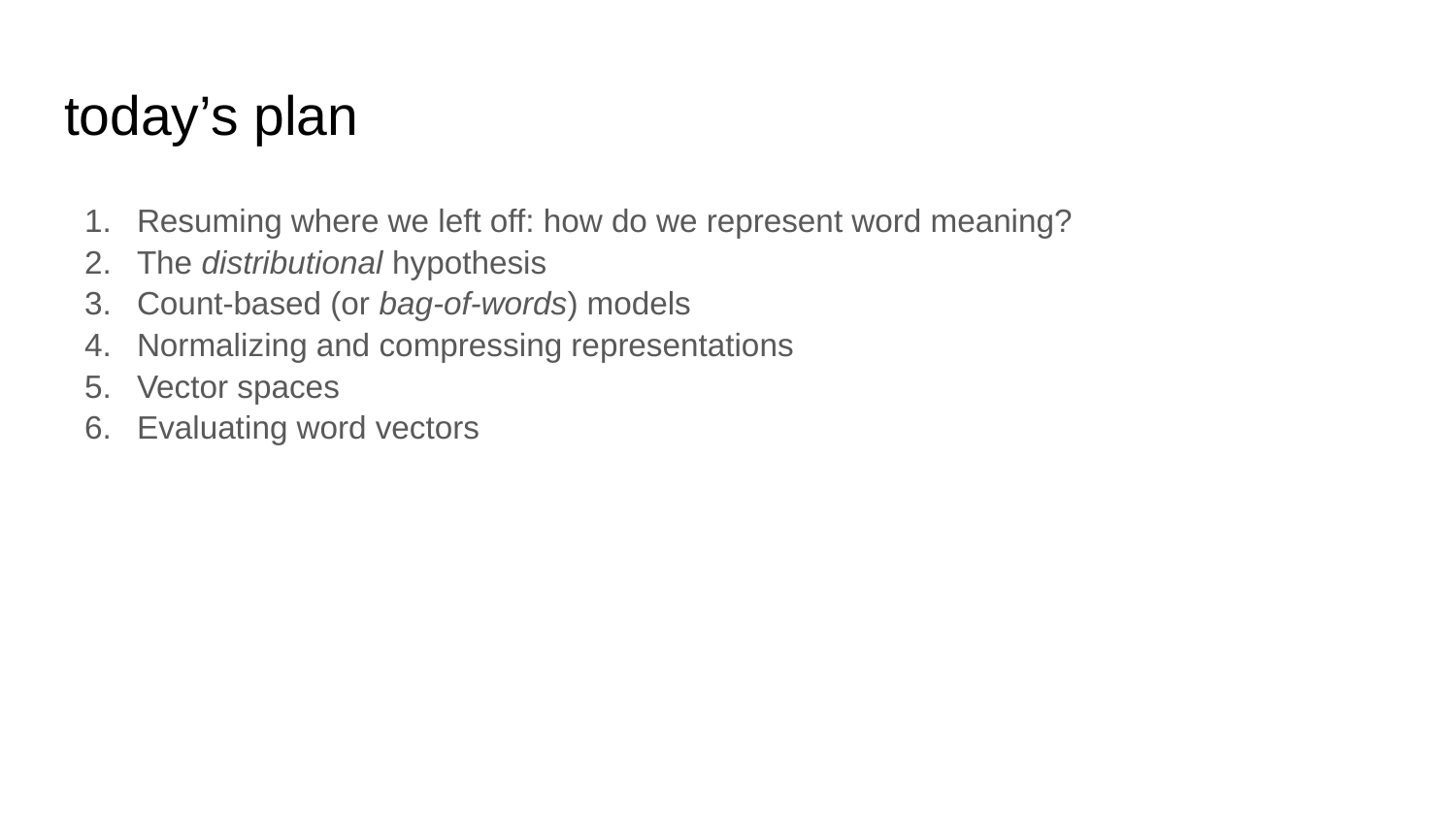

# today’s plan
Resuming where we left off: how do we represent word meaning?
The distributional hypothesis
Count-based (or bag-of-words) models
Normalizing and compressing representations
Vector spaces
Evaluating word vectors